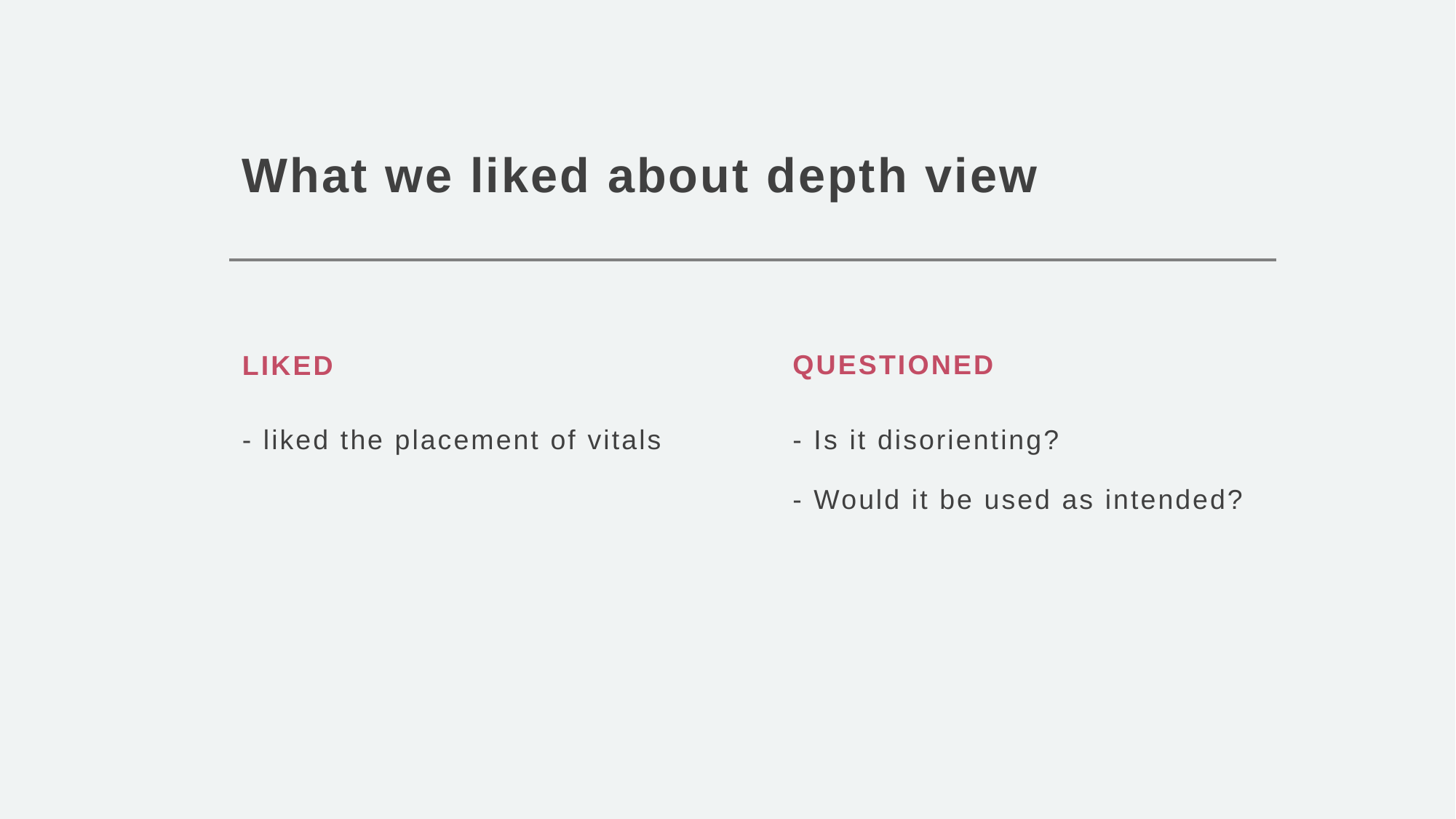

# What we liked about depth view
Liked
Questioned
- liked the placement of vitals

- Is it disorienting?
- Would it be used as intended?